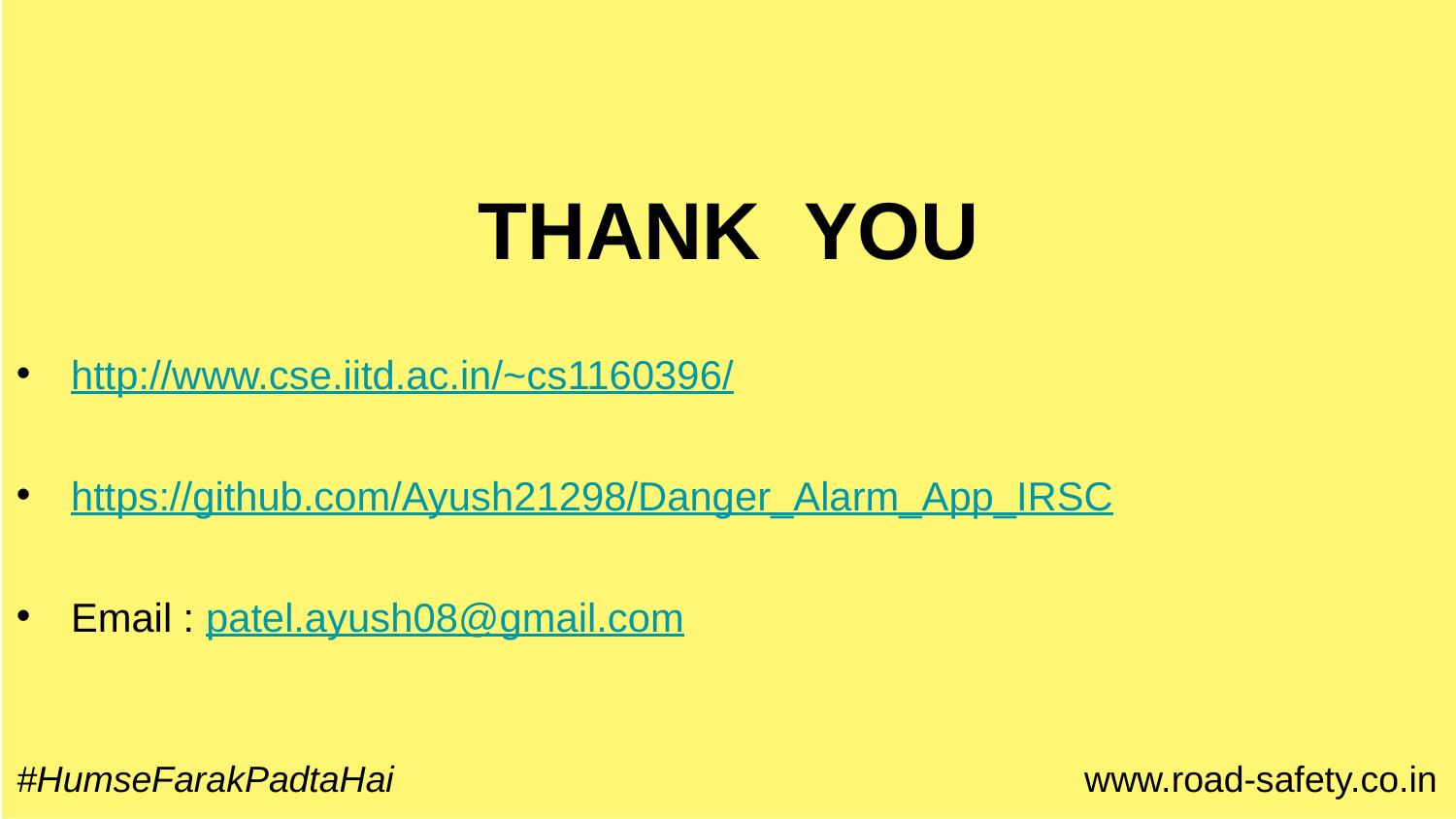

THANK  YOU
http://www.cse.iitd.ac.in/~cs1160396/
https://github.com/Ayush21298/Danger_Alarm_App_IRSC
Email : patel.ayush08@gmail.com
# #HumseFarakPadtaHai                                                                    www.road-safety.co.in